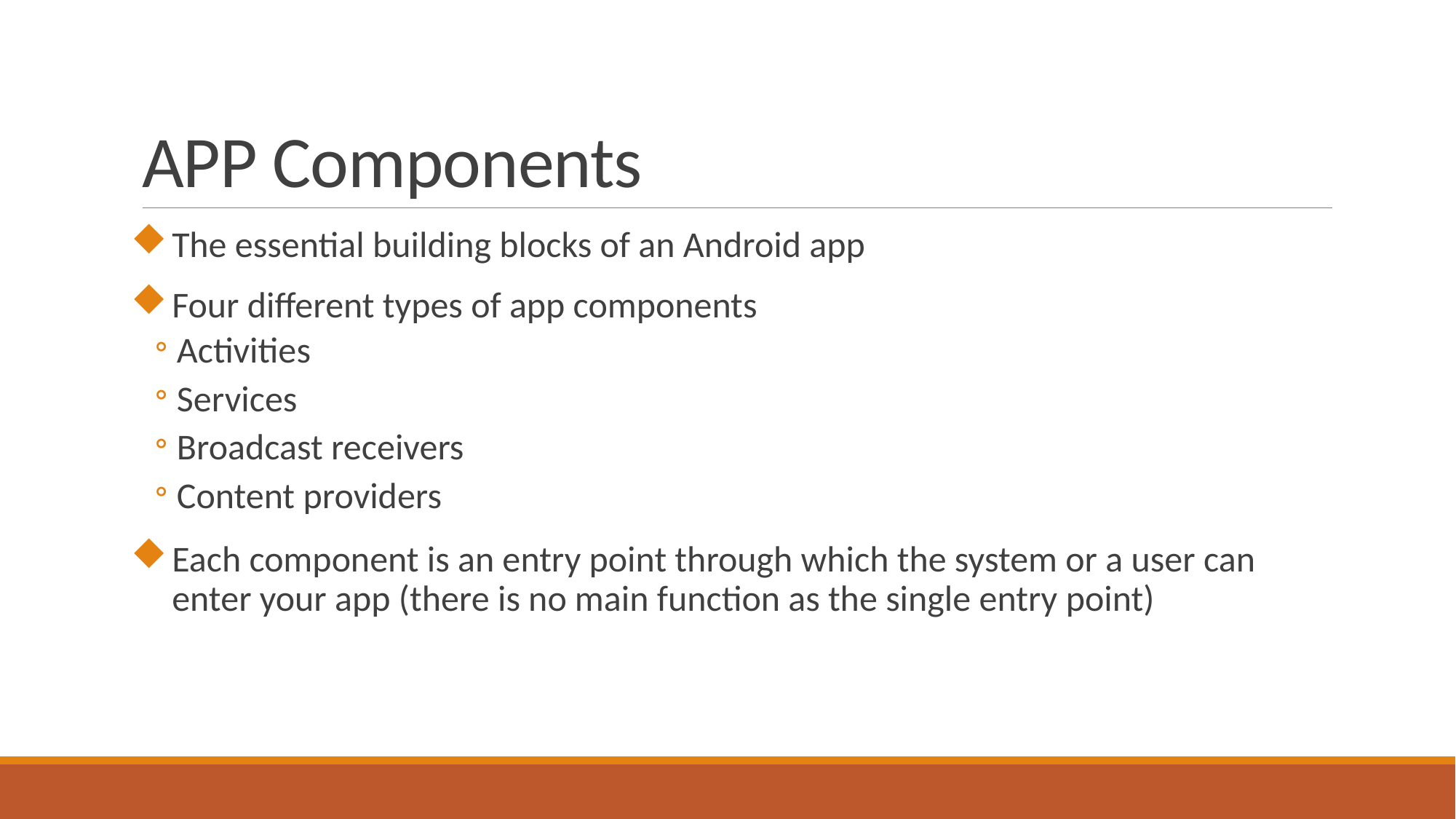

# APP Components
The essential building blocks of an Android app
Four different types of app components
Activities
Services
Broadcast receivers
Content providers
Each component is an entry point through which the system or a user can enter your app (there is no main function as the single entry point)